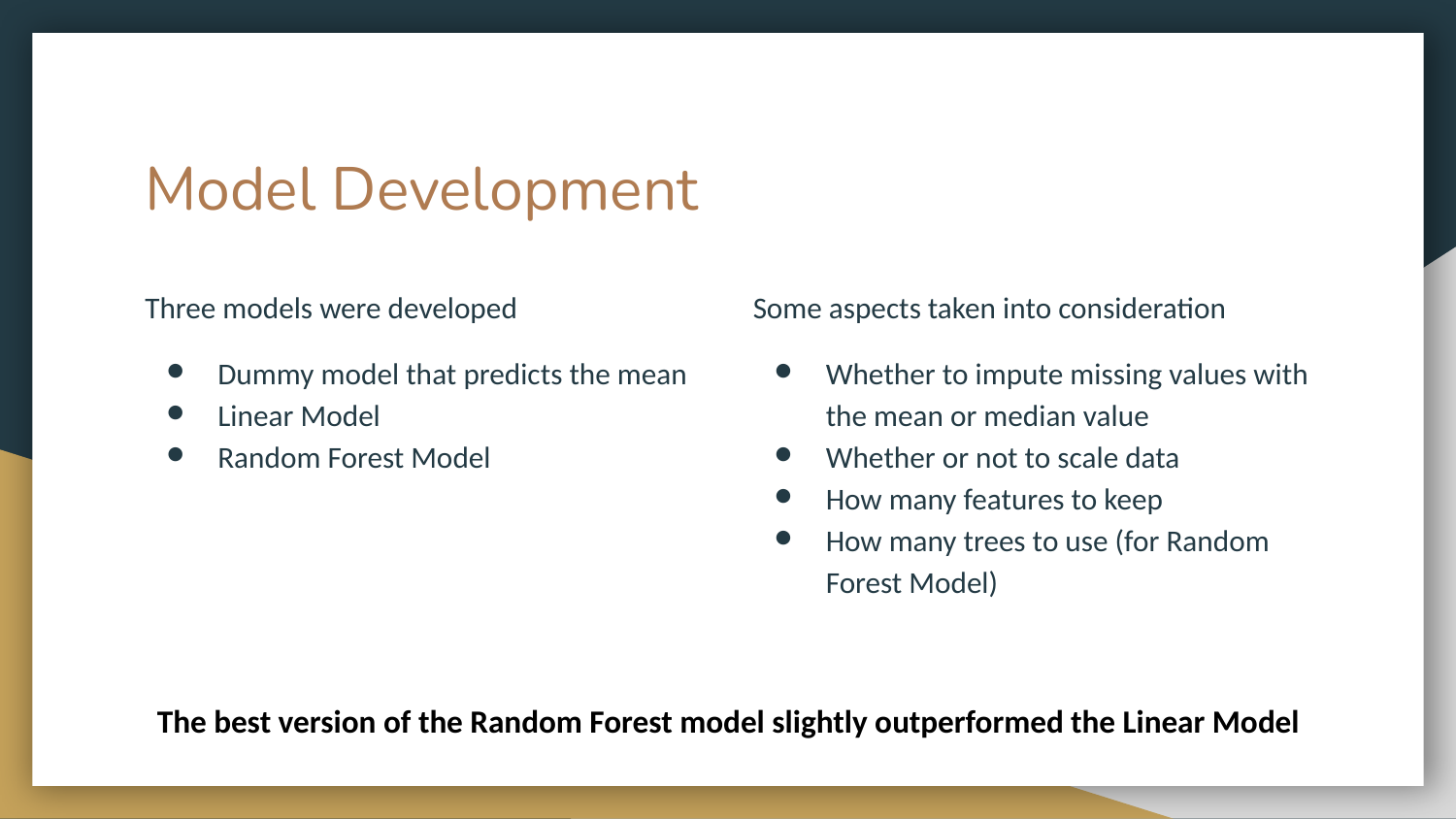

# Model Development
Three models were developed
Dummy model that predicts the mean
Linear Model
Random Forest Model
Some aspects taken into consideration
Whether to impute missing values with the mean or median value
Whether or not to scale data
How many features to keep
How many trees to use (for Random Forest Model)

The best version of the Random Forest model slightly outperformed the Linear Model